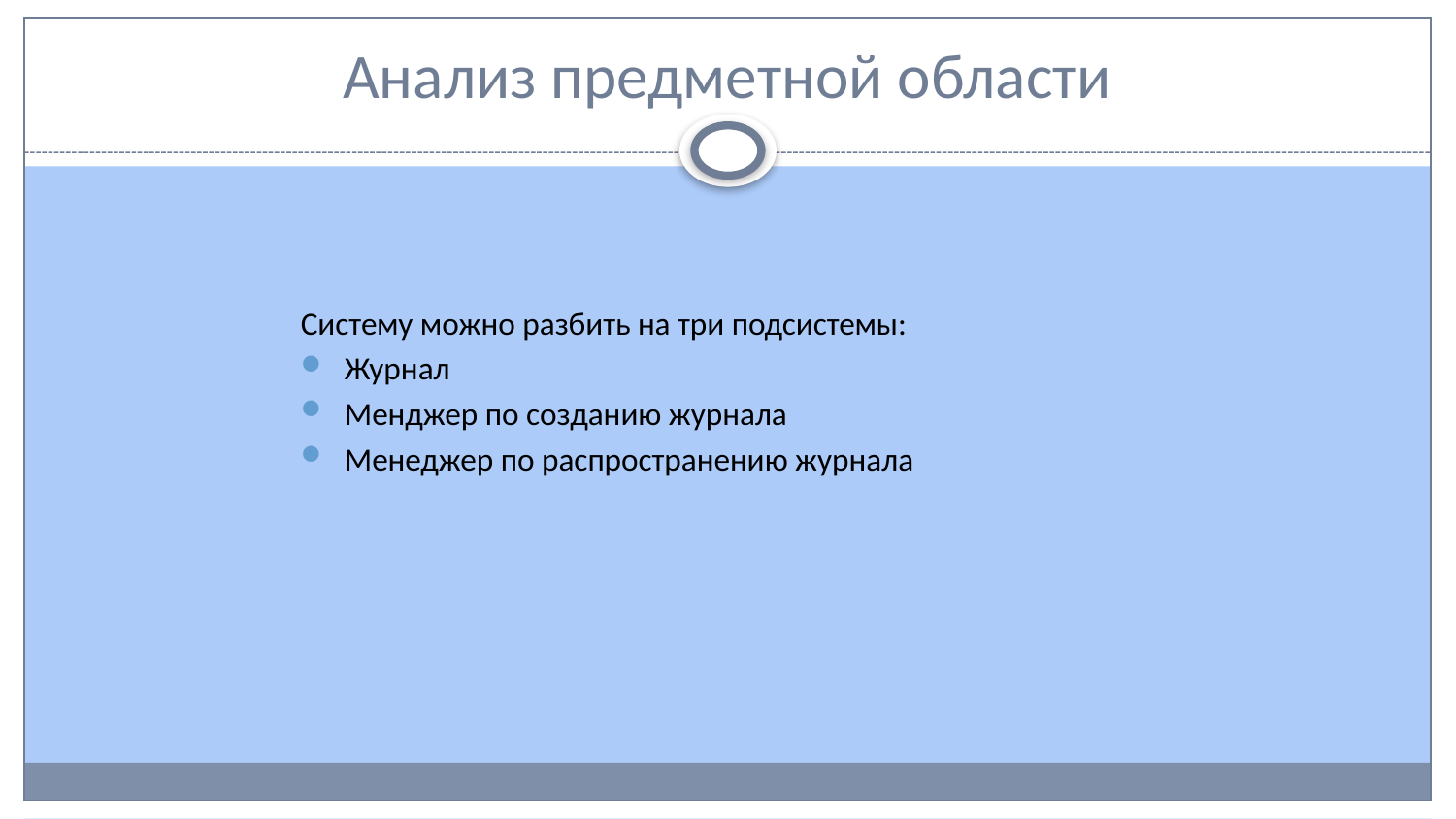

# Анализ предметной области
Систему можно разбить на три подсистемы:
Журнал
Менджер по созданию журнала
Менеджер по распространению журнала